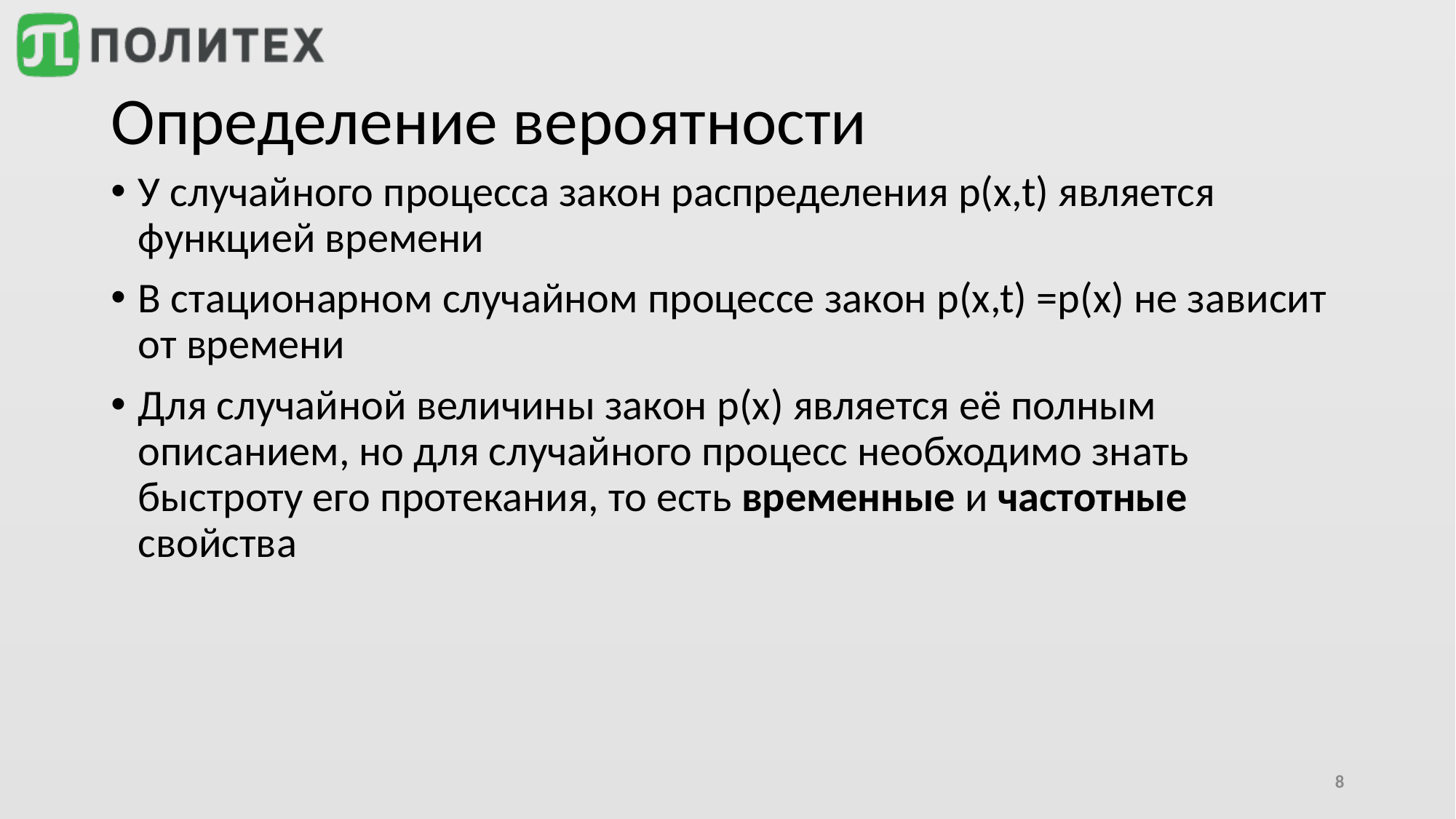

# Определение вероятности
У случайного процесса закон распределения p(x,t) является функцией времени
В стационарном случайном процессе закон p(x,t) =p(x) не зависит от времени
Для случайной величины закон p(x) является её полным описанием, но для случайного процесс необходимо знать быстроту его протекания, то есть временные и частотные свойства

8